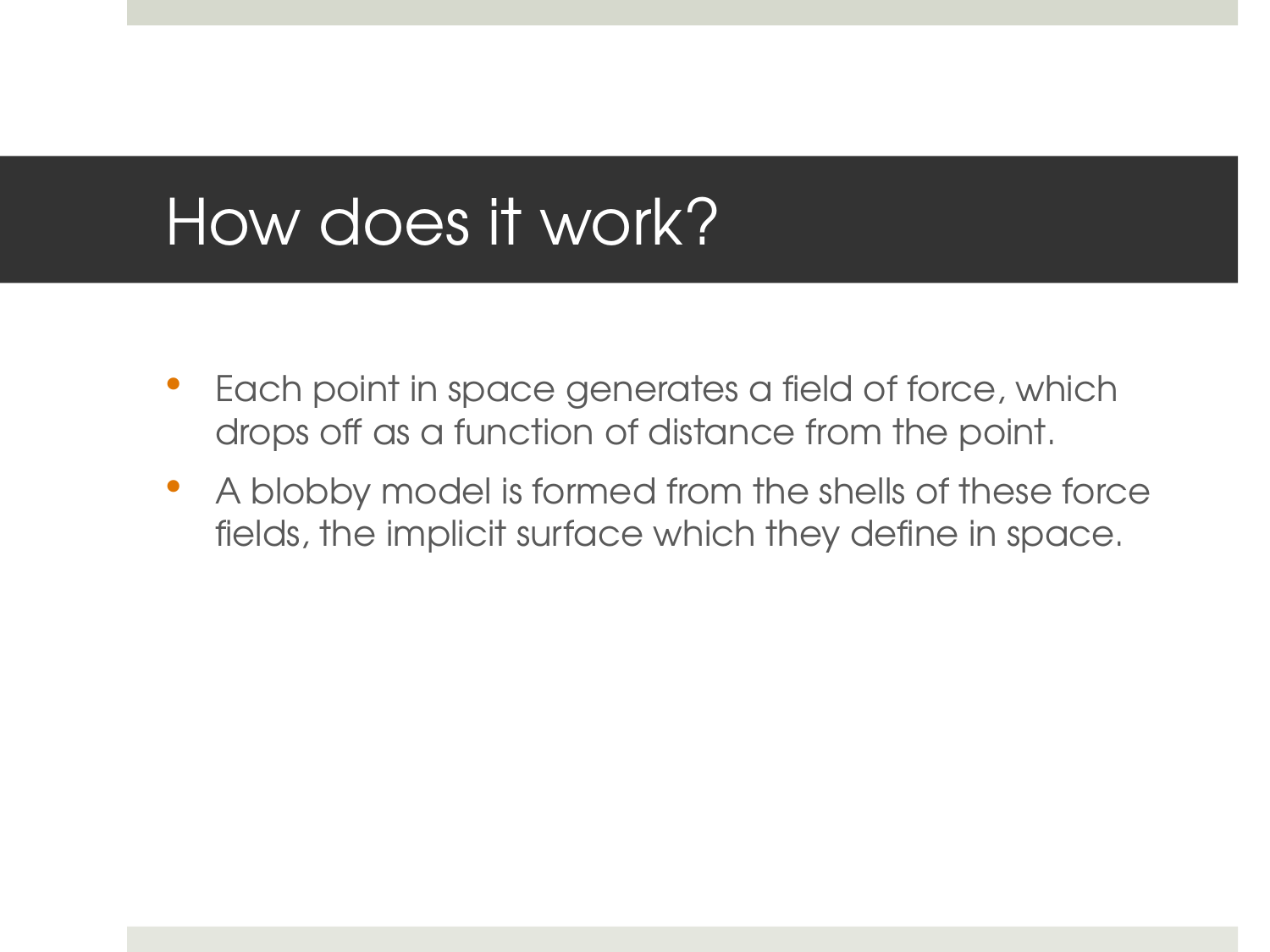

# How does it work?
Each point in space generates a field of force, which drops off as a function of distance from the point.
A blobby model is formed from the shells of these force fields, the implicit surface which they define in space.